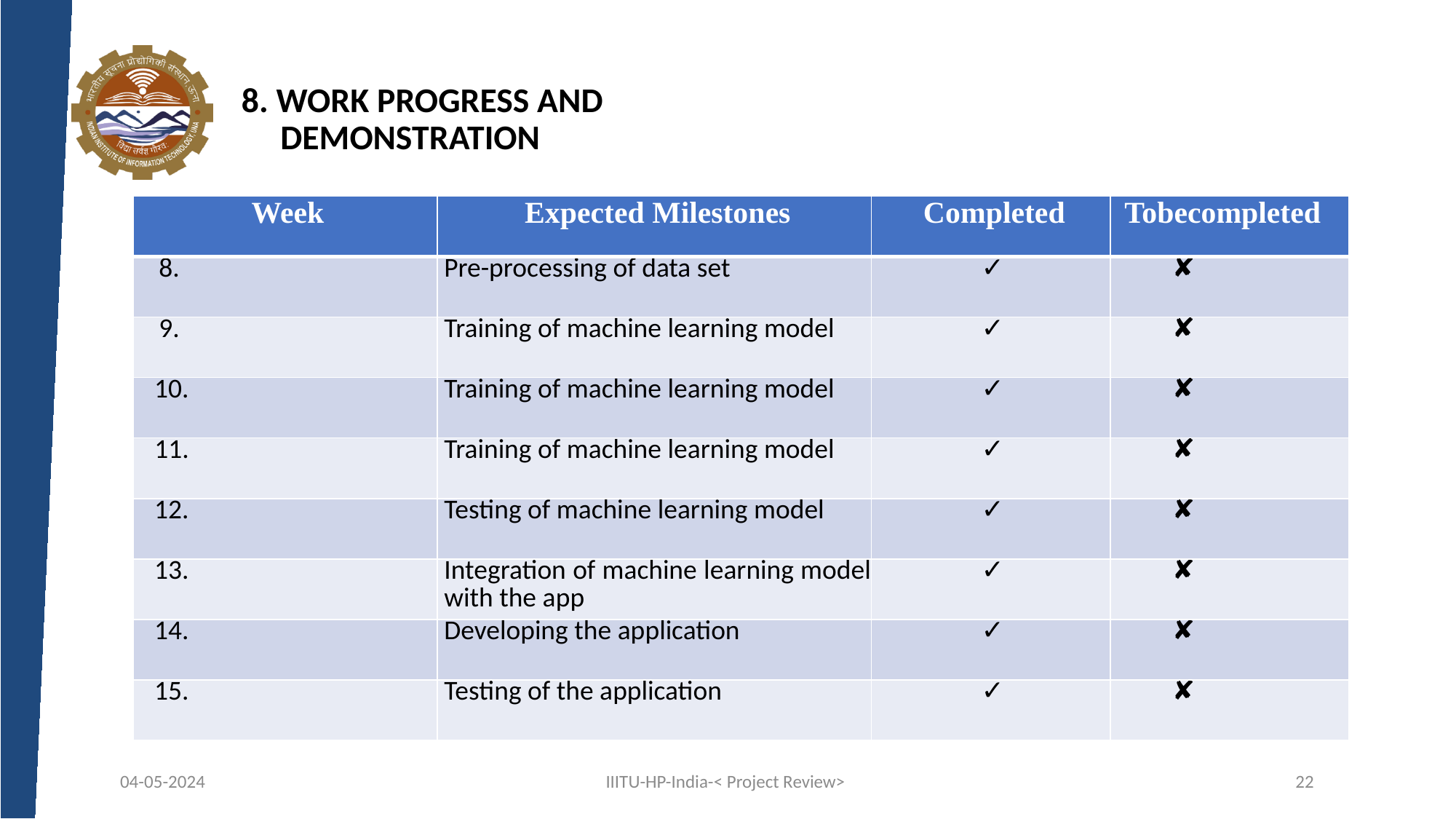

# 8. WORK PROGRESS AND DEMONSTRATION
| Week | Expected Milestones | Completed | Tobecompleted |
| --- | --- | --- | --- |
| 8. | Pre-processing of data set | ✓ | ✘ |
| 9. | Training of machine learning model | ✓ | ✘ |
| 10. | Training of machine learning model | ✓ | ✘ |
| 11. | Training of machine learning model | ✓ | ✘ |
| 12. | Testing of machine learning model | ✓ | ✘ |
| 13. | Integration of machine learning model with the app | ✓ | ✘ |
| 14. | Developing the application | ✓ | ✘ |
| 15. | Testing of the application | ✓ | ✘ |
04-05-2024
IIITU-HP-India-< Project Review>
22